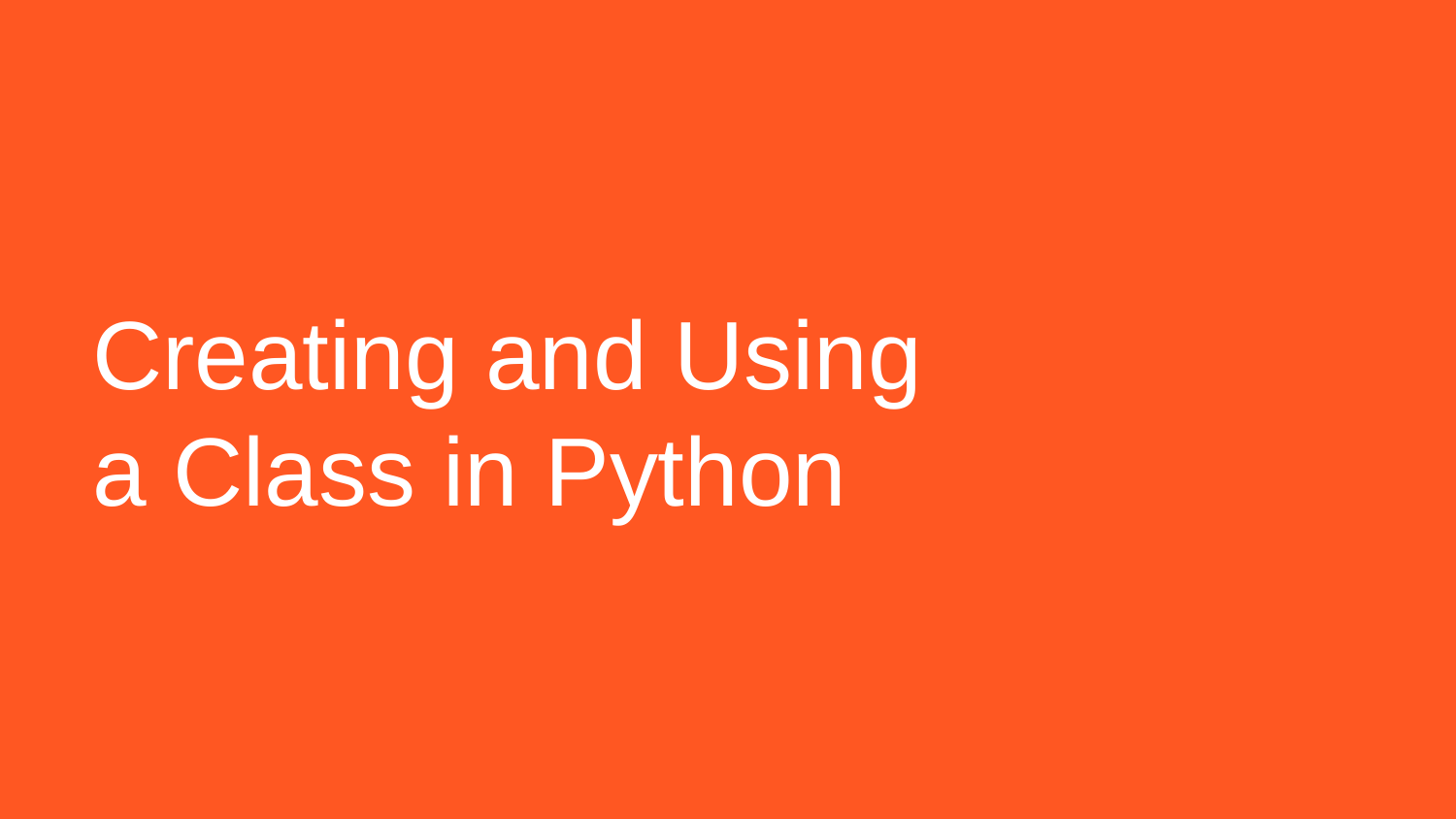

# Creating and Using a Class in Python